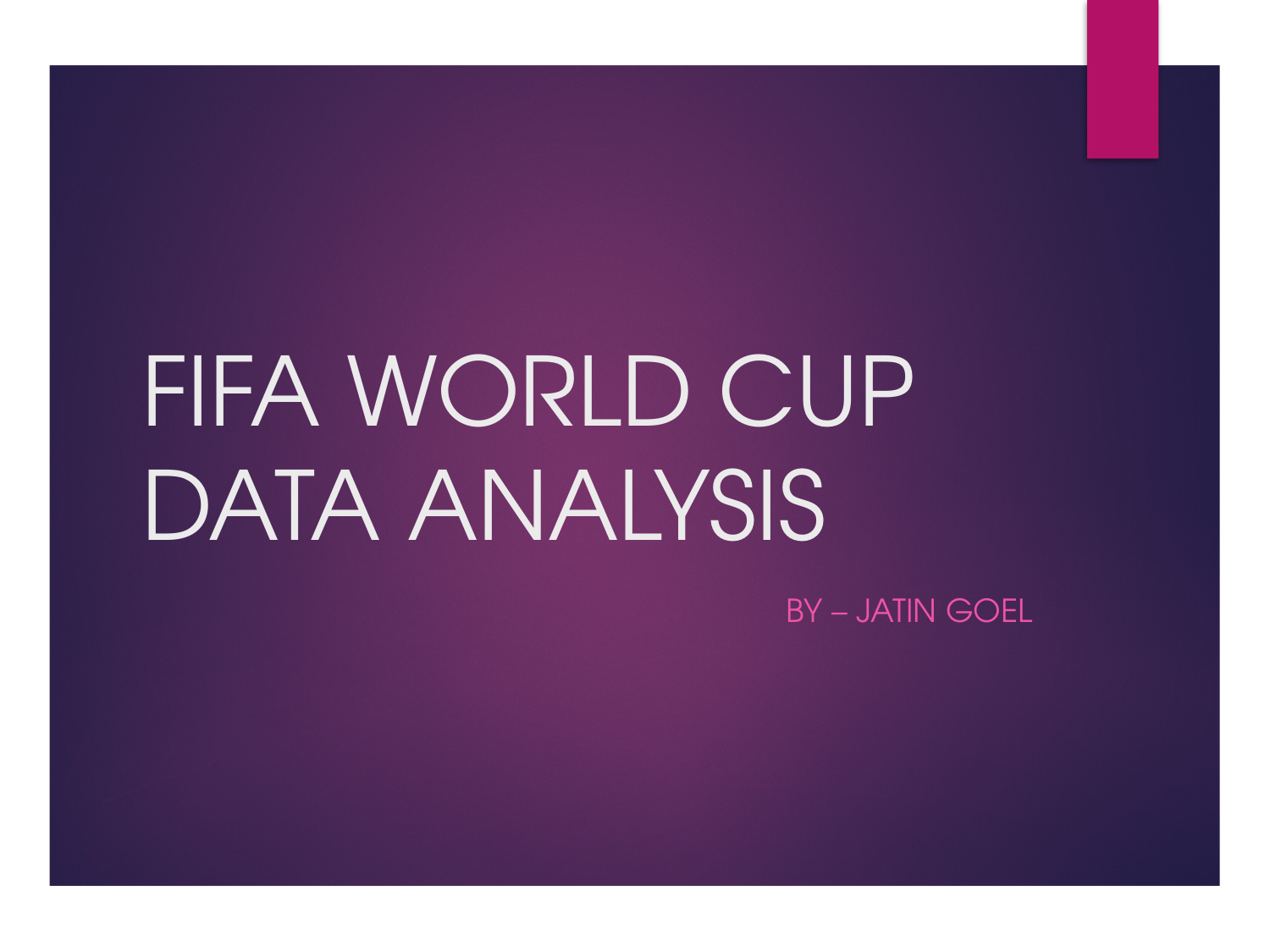

# FIFA WORLD CUP DATA ANALYSIS
BY – Jatin Goel